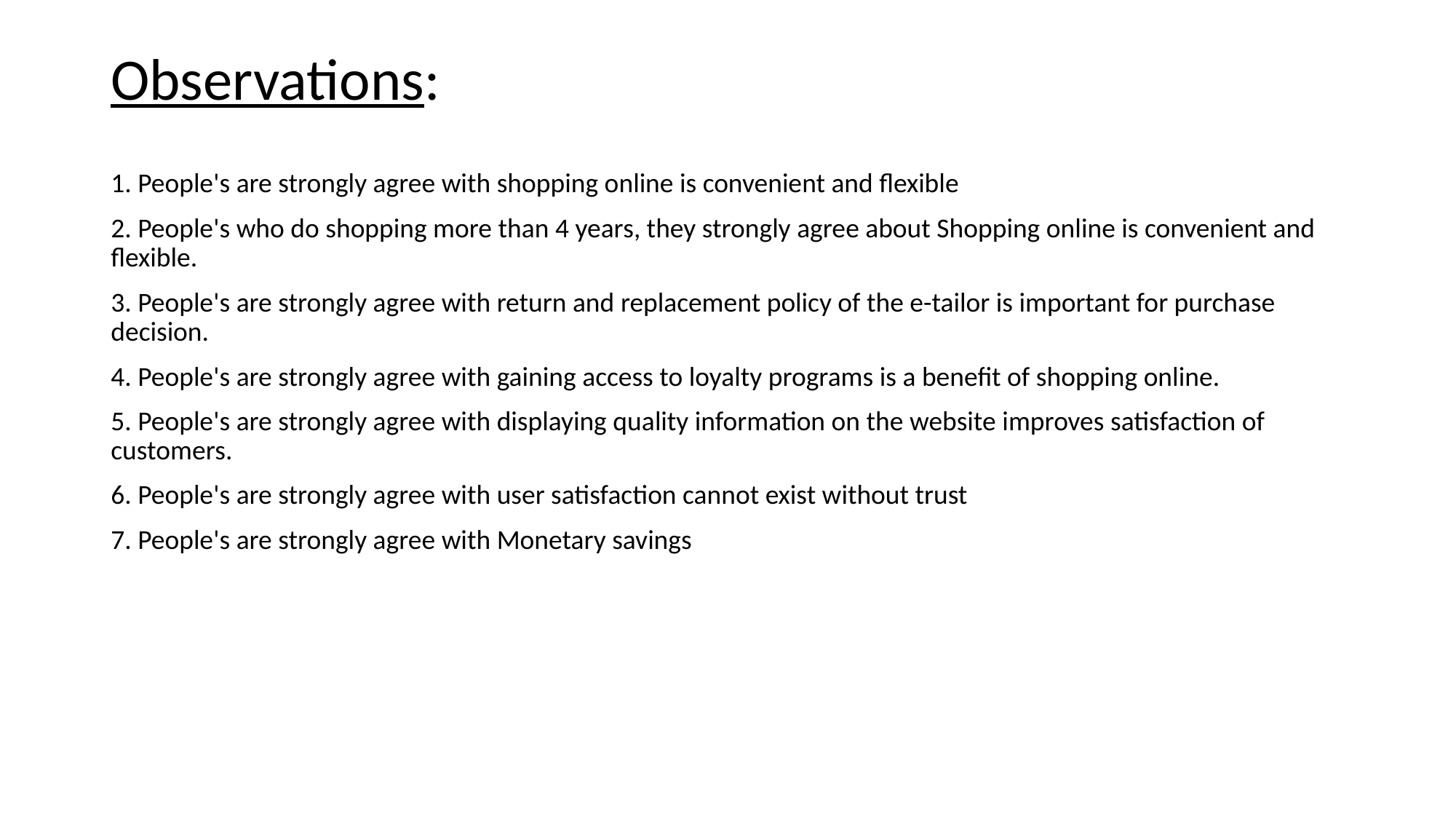

# Observations:
1. People's are strongly agree with shopping online is convenient and flexible
2. People's who do shopping more than 4 years, they strongly agree about Shopping online is convenient and flexible.
3. People's are strongly agree with return and replacement policy of the e-tailor is important for purchase decision.
4. People's are strongly agree with gaining access to loyalty programs is a benefit of shopping online.
5. People's are strongly agree with displaying quality information on the website improves satisfaction of customers.
6. People's are strongly agree with user satisfaction cannot exist without trust
7. People's are strongly agree with Monetary savings